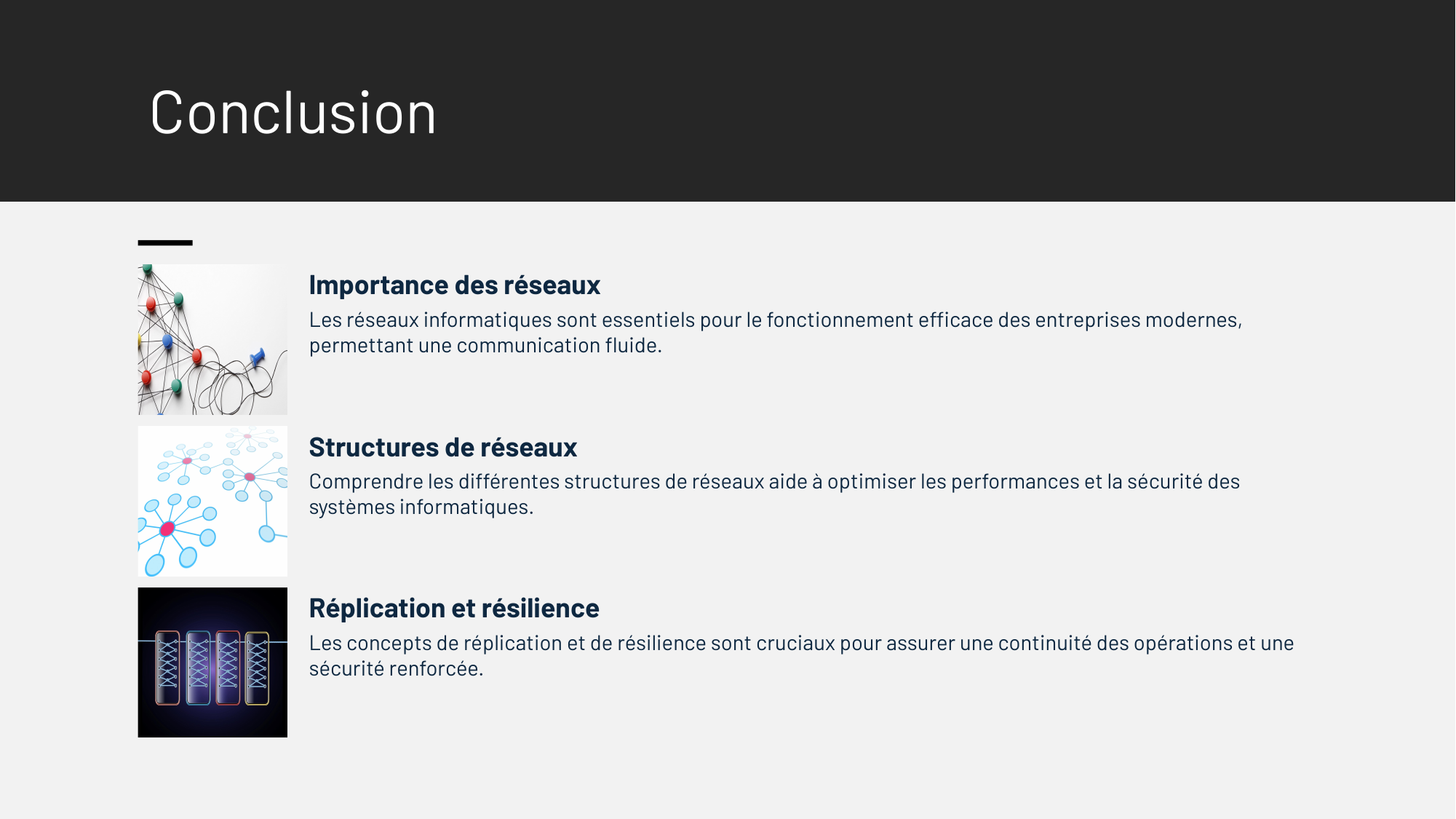

# Conclusion

Importance des réseaux
Les réseaux informatiques sont essentiels pour le fonctionnement efficace des entreprises modernes, permettant une communication fluide.
Structures de réseaux
Comprendre les différentes structures de réseaux aide à optimiser les performances et la sécurité des systèmes informatiques.
Réplication et résilience
Les concepts de réplication et de résilience sont cruciaux pour assurer une continuité des opérations et une sécurité renforcée.